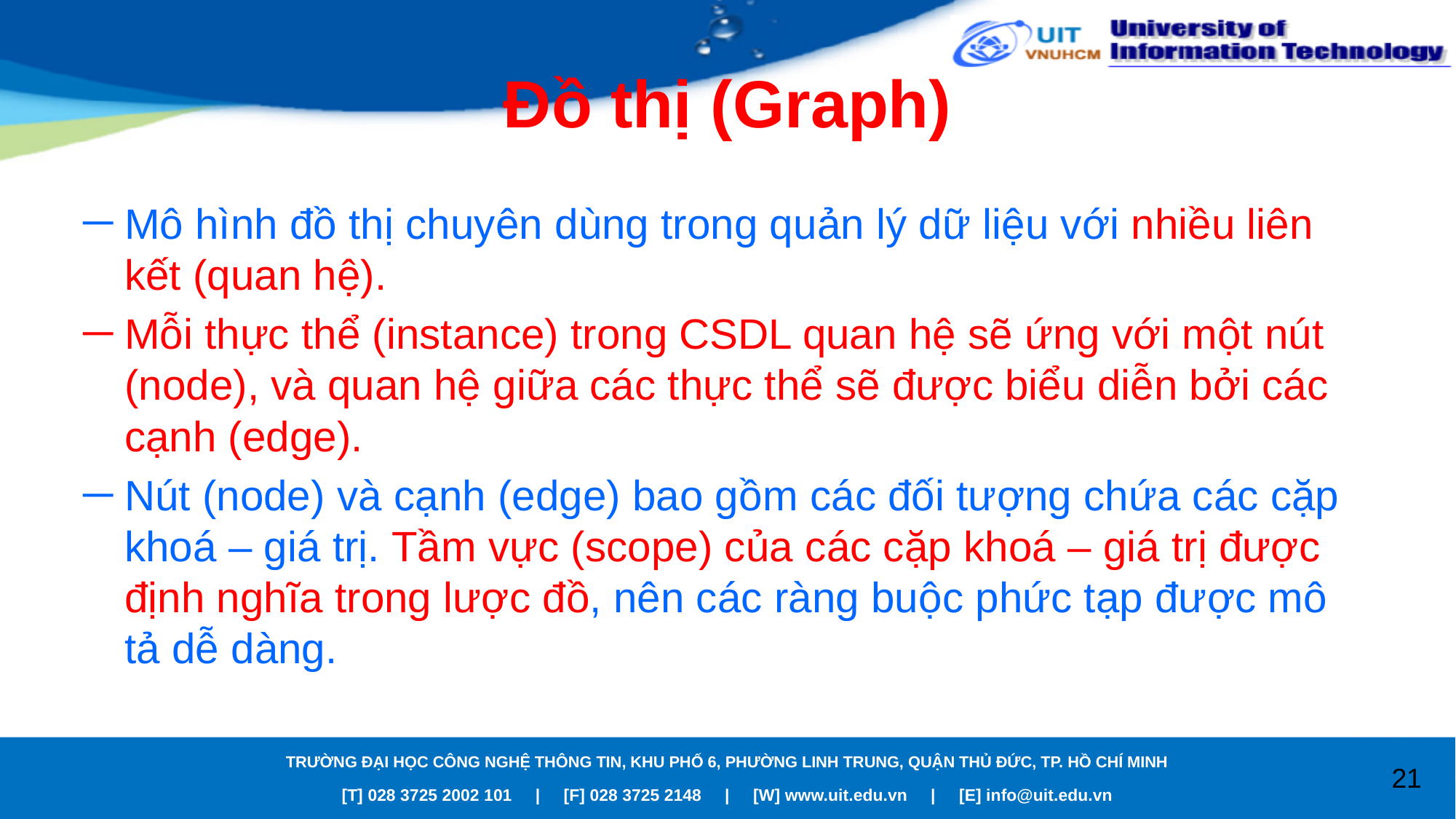

# Đồ thị (Graph)
Mô hình đồ thị chuyên dùng trong quản lý dữ liệu với nhiều liên kết (quan hệ).
Mỗi thực thể (instance) trong CSDL quan hệ sẽ ứng với một nút (node), và quan hệ giữa các thực thể sẽ được biểu diễn bởi các cạnh (edge).
Nút (node) và cạnh (edge) bao gồm các đối tượng chứa các cặp khoá – giá trị. Tầm vực (scope) của các cặp khoá – giá trị được định nghĩa trong lược đồ, nên các ràng buộc phức tạp được mô tả dễ dàng.